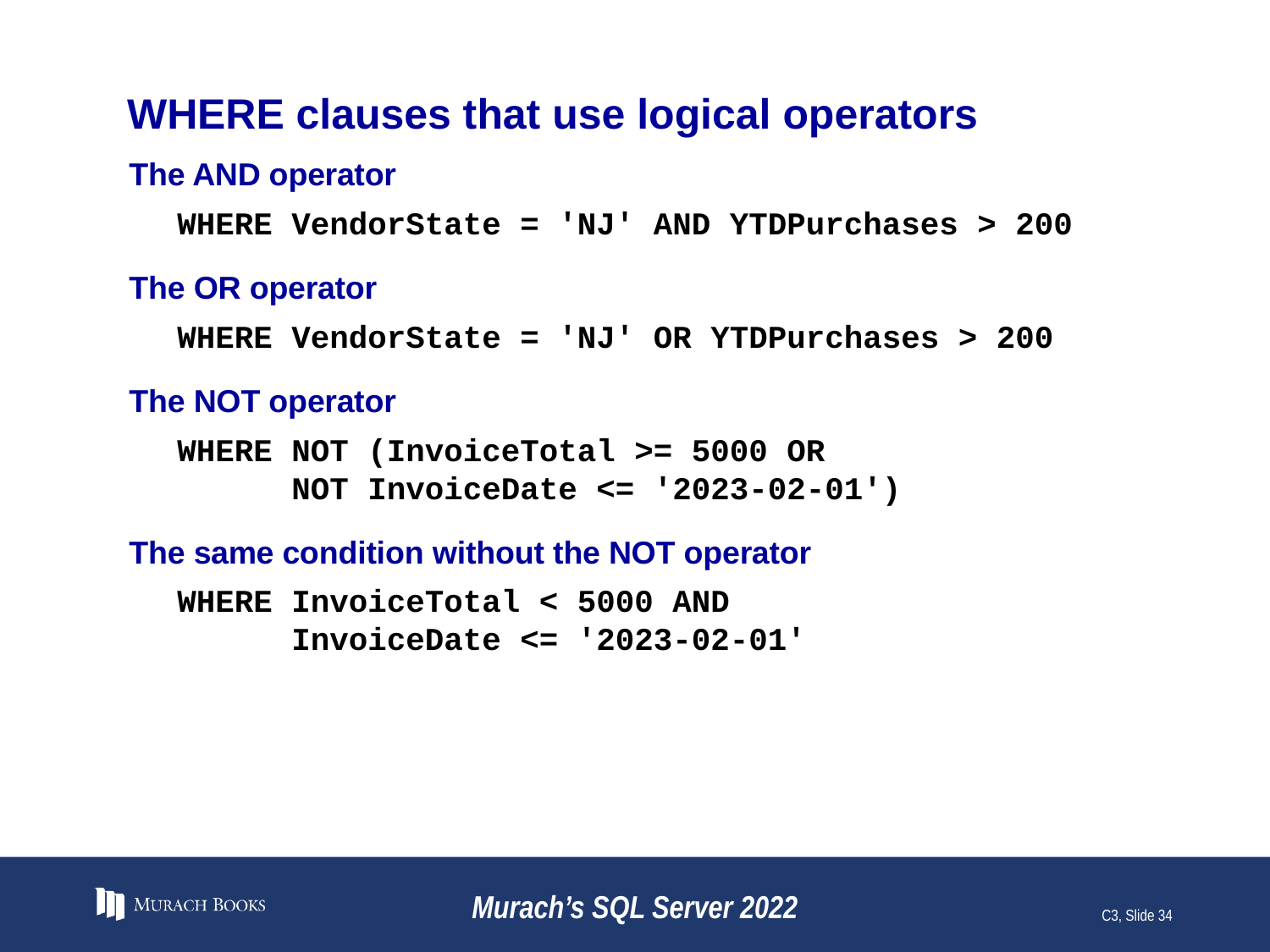

# WHERE clauses that use logical operators
The AND operator
WHERE VendorState = 'NJ' AND YTDPurchases > 200
The OR operator
WHERE VendorState = 'NJ' OR YTDPurchases > 200
The NOT operator
WHERE NOT (InvoiceTotal >= 5000 OR
      NOT InvoiceDate <= '2023-02-01')
The same condition without the NOT operator
WHERE InvoiceTotal < 5000 AND
      InvoiceDate <= '2023-02-01'

Murach’s SQL Server 2022

C3, Slide 34